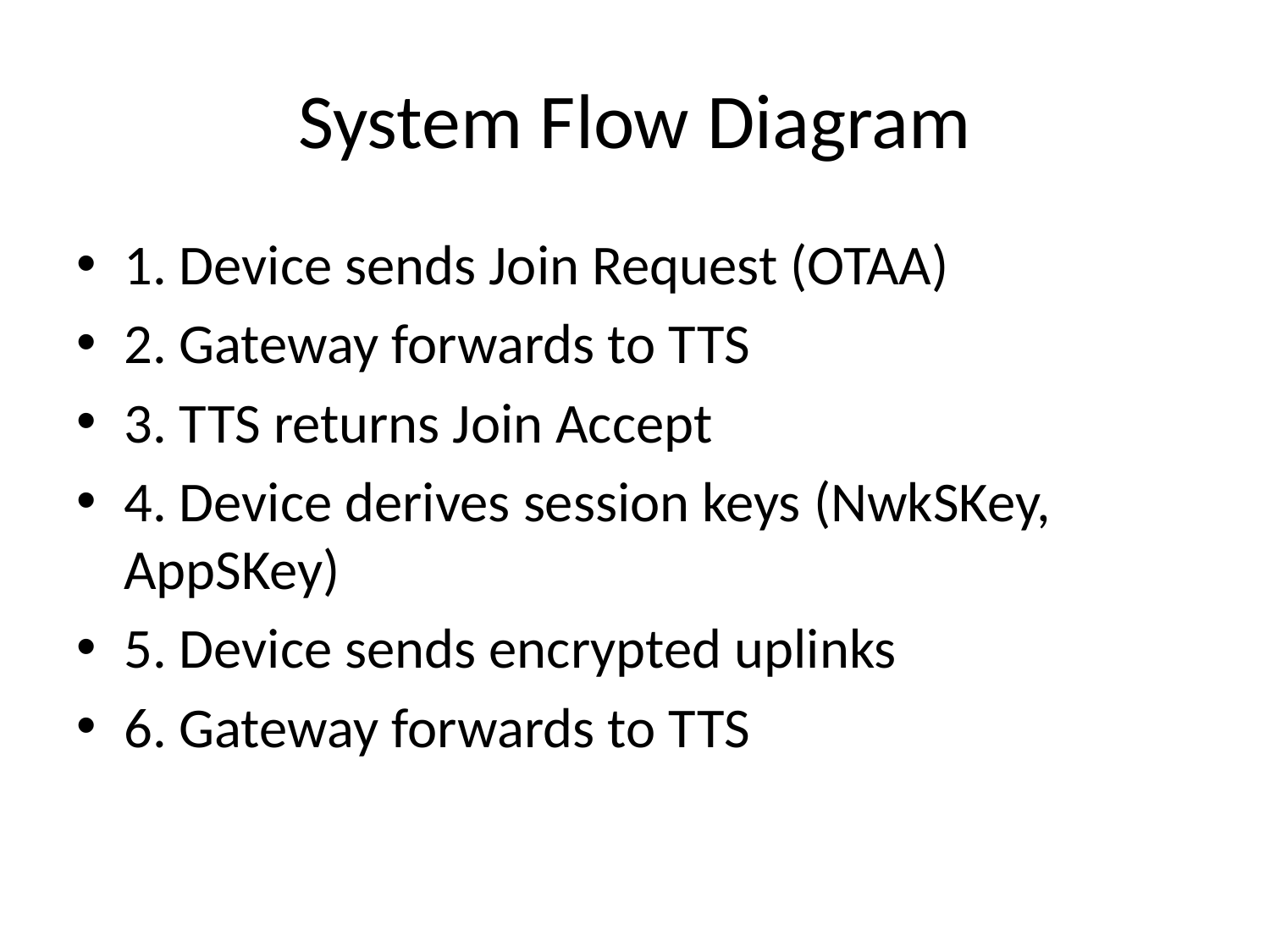

# System Flow Diagram
1. Device sends Join Request (OTAA)
2. Gateway forwards to TTS
3. TTS returns Join Accept
4. Device derives session keys (NwkSKey, AppSKey)
5. Device sends encrypted uplinks
6. Gateway forwards to TTS